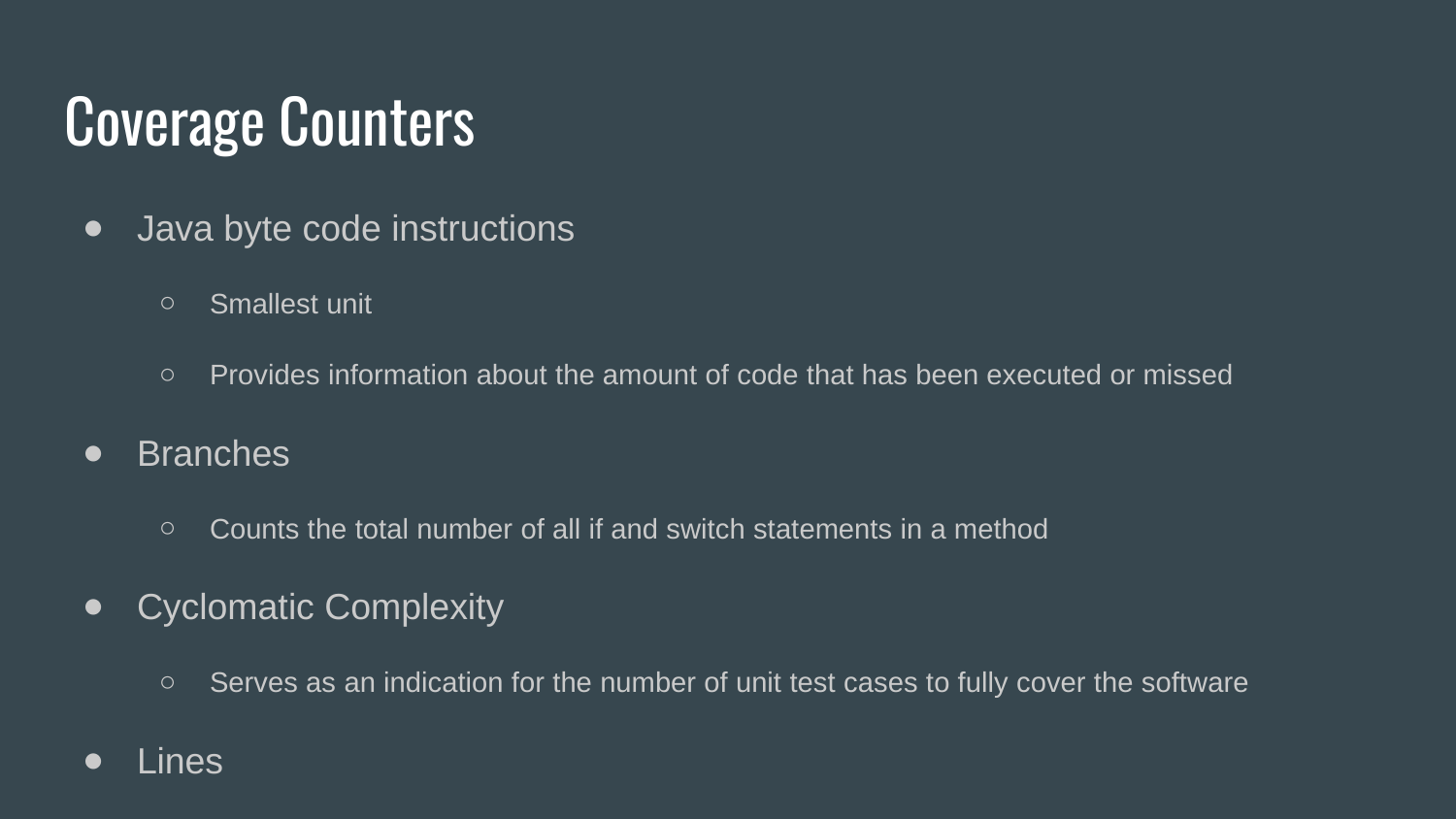

# Coverage Counters
Java byte code instructions
Smallest unit
Provides information about the amount of code that has been executed or missed
Branches
Counts the total number of all if and switch statements in a method
Cyclomatic Complexity
Serves as an indication for the number of unit test cases to fully cover the software
Lines
Considered executed when at least one instruction assigned to the line has been executed
Methods
Non-abstract method considered executed when at least one instruction has been executed
Classes
Considered executed when at least one of its methods has been executed.